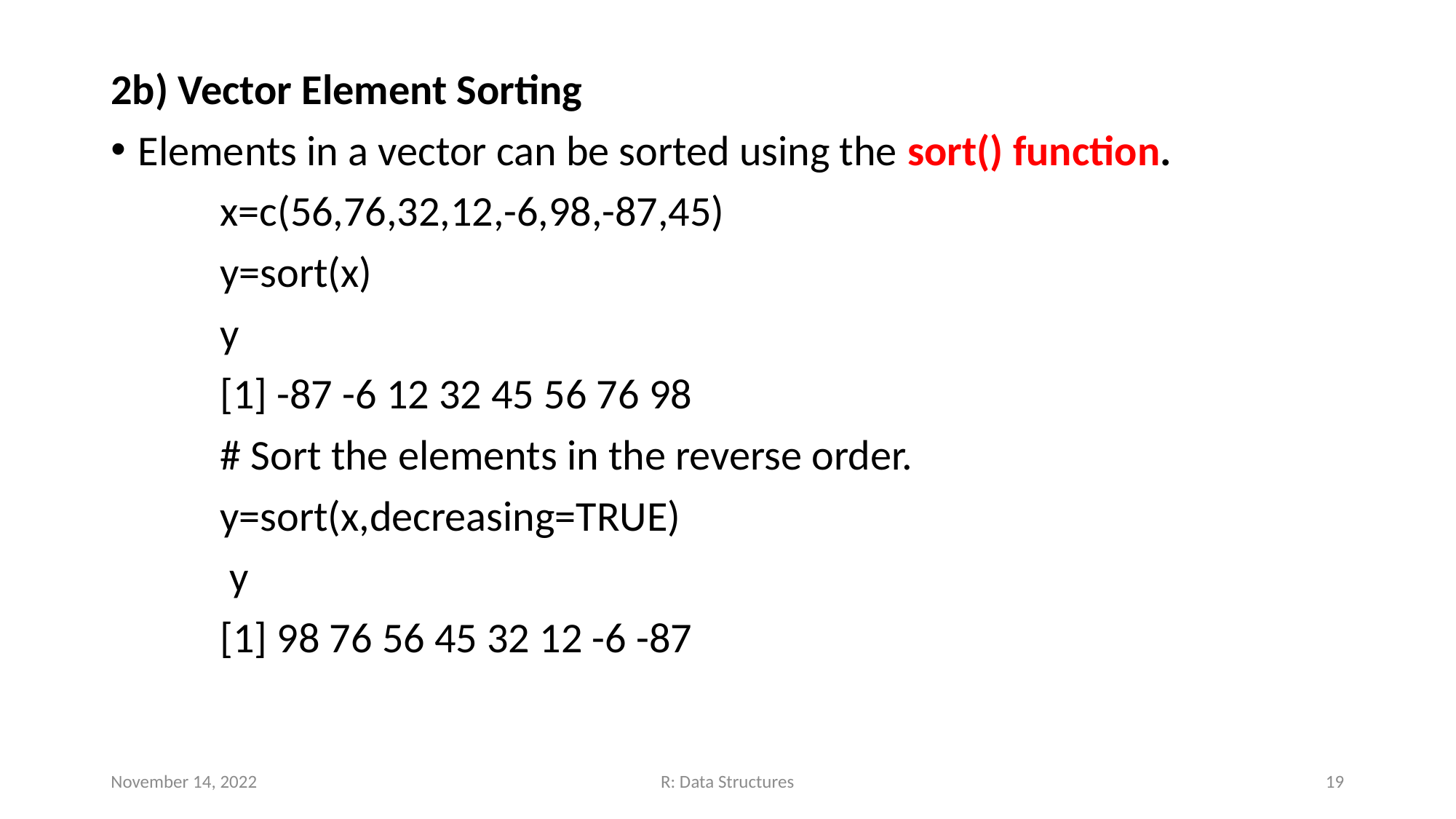

2b) Vector Element Sorting
Elements in a vector can be sorted using the sort() function.
	x=c(56,76,32,12,-6,98,-87,45)
	y=sort(x)
	y
	[1] -87 -6 12 32 45 56 76 98
	# Sort the elements in the reverse order.
	y=sort(x,decreasing=TRUE)
	 y
	[1] 98 76 56 45 32 12 -6 -87
November 14, 2022
R: Data Structures
19